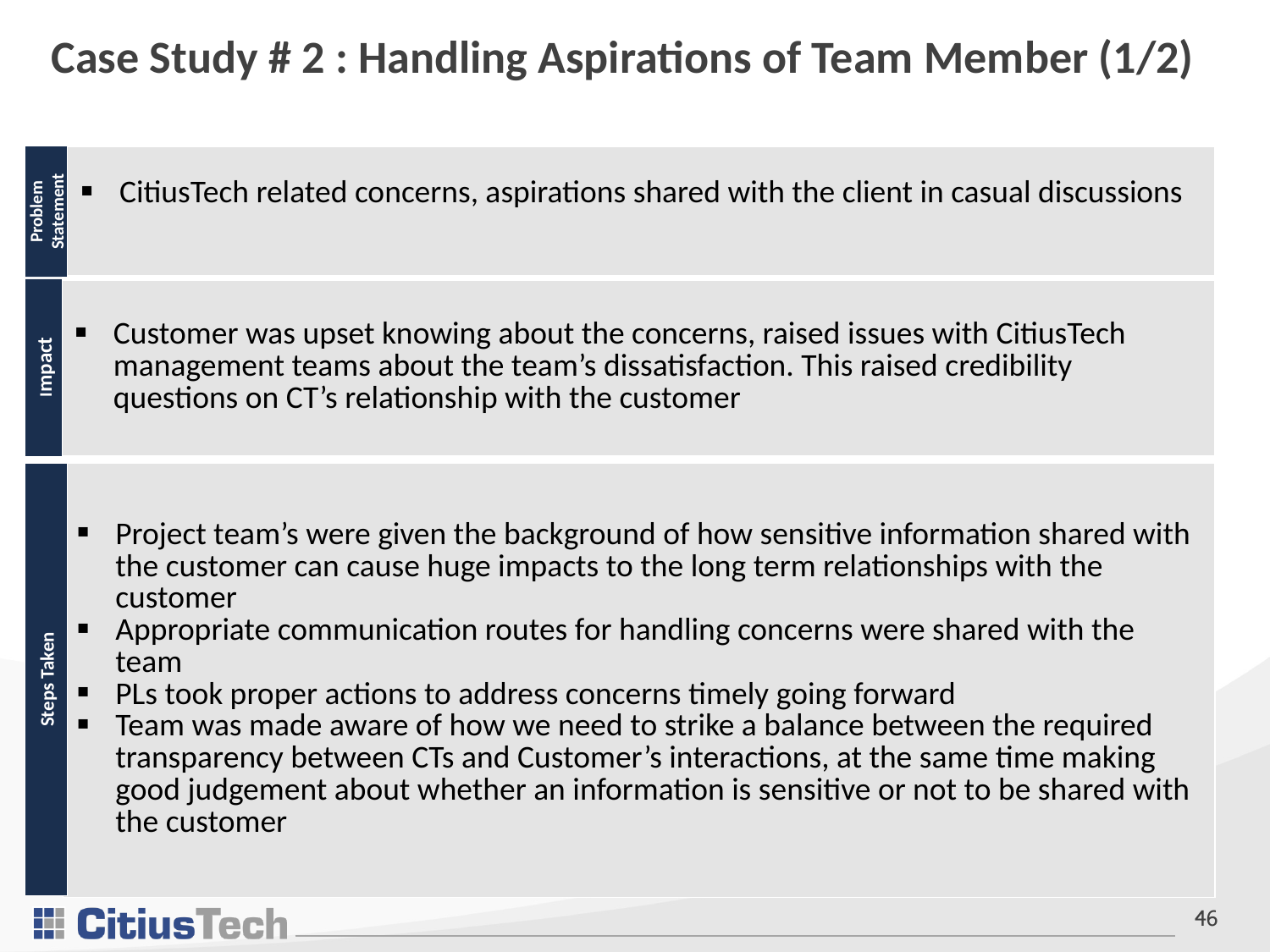

# Case Study # 2 : Handling Aspirations of Team Member (1/2)
| CitiusTech related concerns, aspirations shared with the client in casual discussions |
| --- |
Problem
Statement
| Customer was upset knowing about the concerns, raised issues with CitiusTech management teams about the team’s dissatisfaction. This raised credibility questions on CT’s relationship with the customer |
| --- |
Impact
| Project team’s were given the background of how sensitive information shared with the customer can cause huge impacts to the long term relationships with the customer Appropriate communication routes for handling concerns were shared with the team PLs took proper actions to address concerns timely going forward Team was made aware of how we need to strike a balance between the required transparency between CTs and Customer’s interactions, at the same time making good judgement about whether an information is sensitive or not to be shared with the customer |
| --- |
Steps Taken